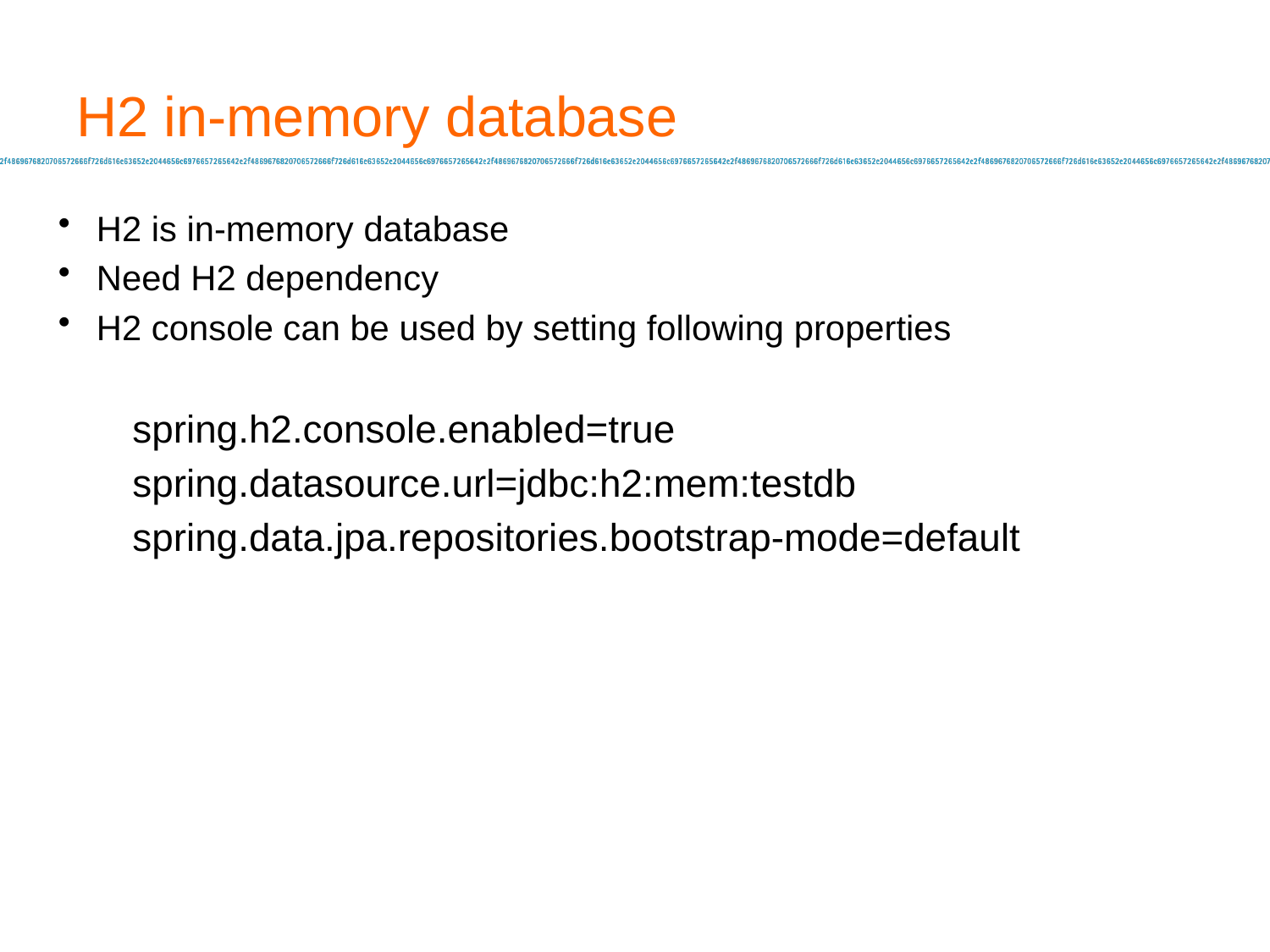

# H2 in-memory database
H2 is in-memory database
Need H2 dependency
H2 console can be used by setting following properties

spring.h2.console.enabled=true
spring.datasource.url=jdbc:h2:mem:testdb
spring.data.jpa.repositories.bootstrap-mode=default